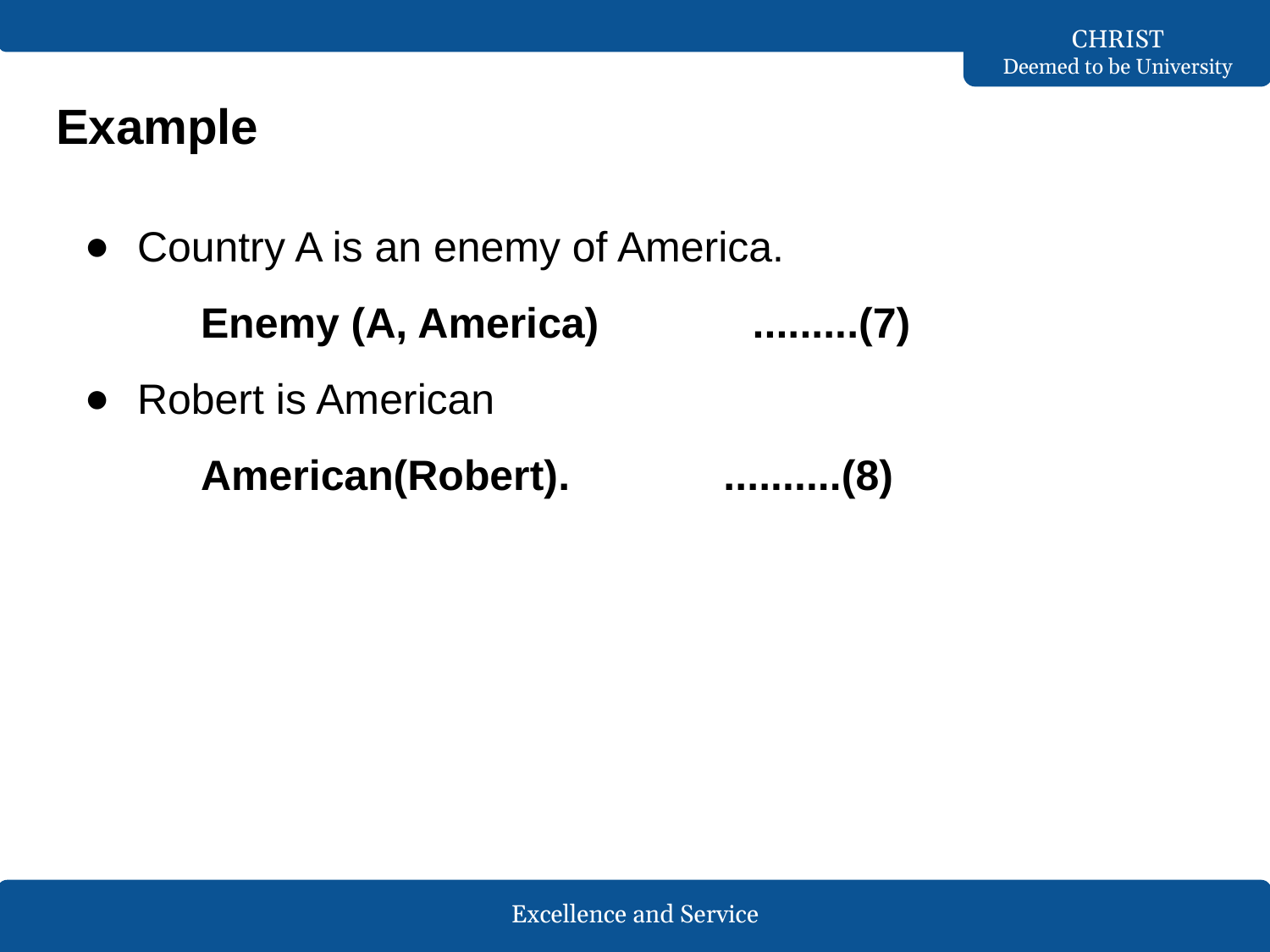

# Example
Country A is an enemy of America.
Enemy (A, America)             .........(7)
Robert is American
American(Robert).             ..........(8)